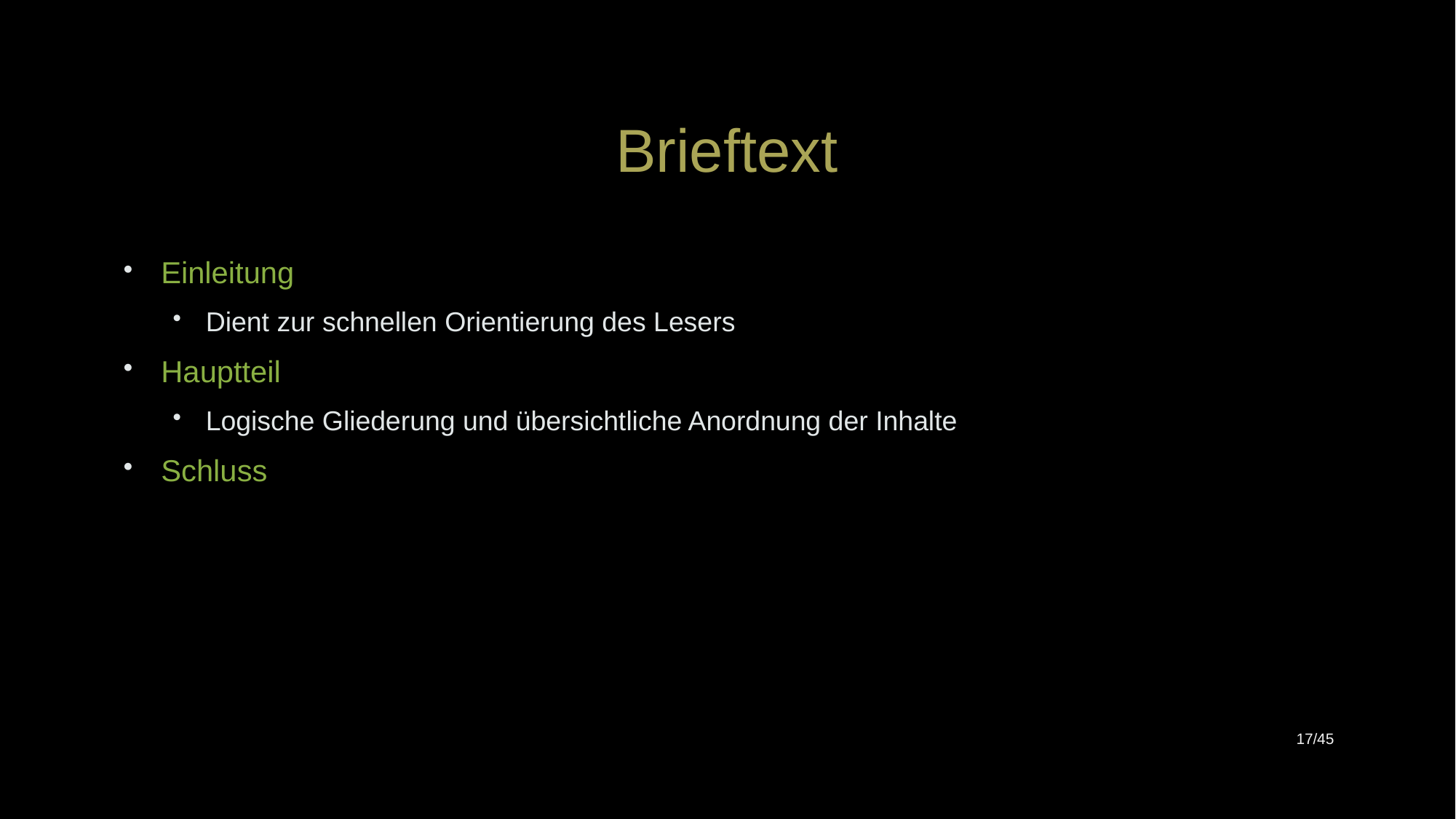

# Brieftext
Einleitung
Dient zur schnellen Orientierung des Lesers
Hauptteil
Logische Gliederung und übersichtliche Anordnung der Inhalte
Schluss
17